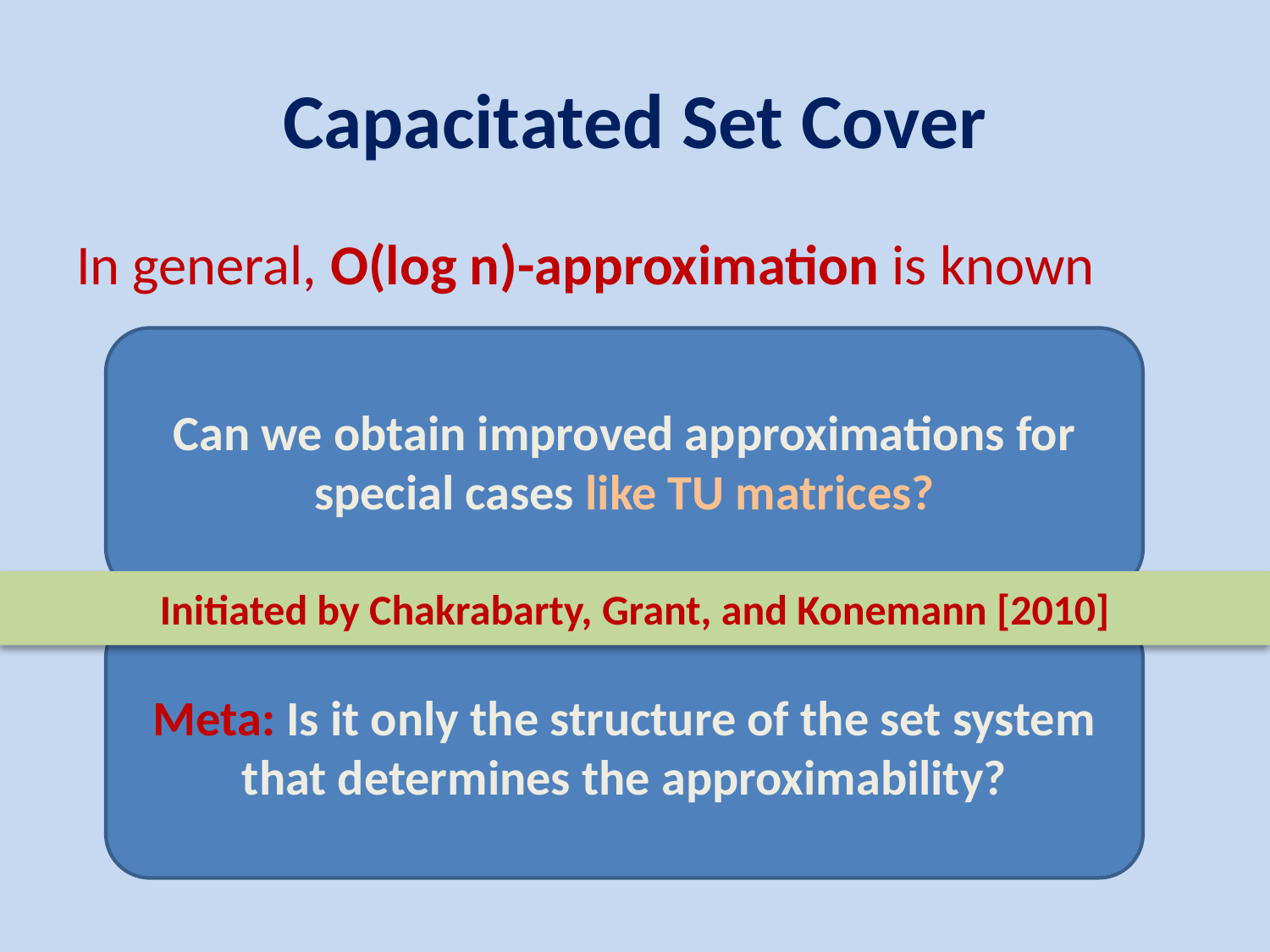

# Capacitated Set Cover
In general, O(log n)-approximation is known

Can we obtain improved approximations for special cases like TU matrices?
Initiated by Chakrabarty, Grant, and Konemann [2010]
Meta: Is it only the structure of the set system that determines the approximability?